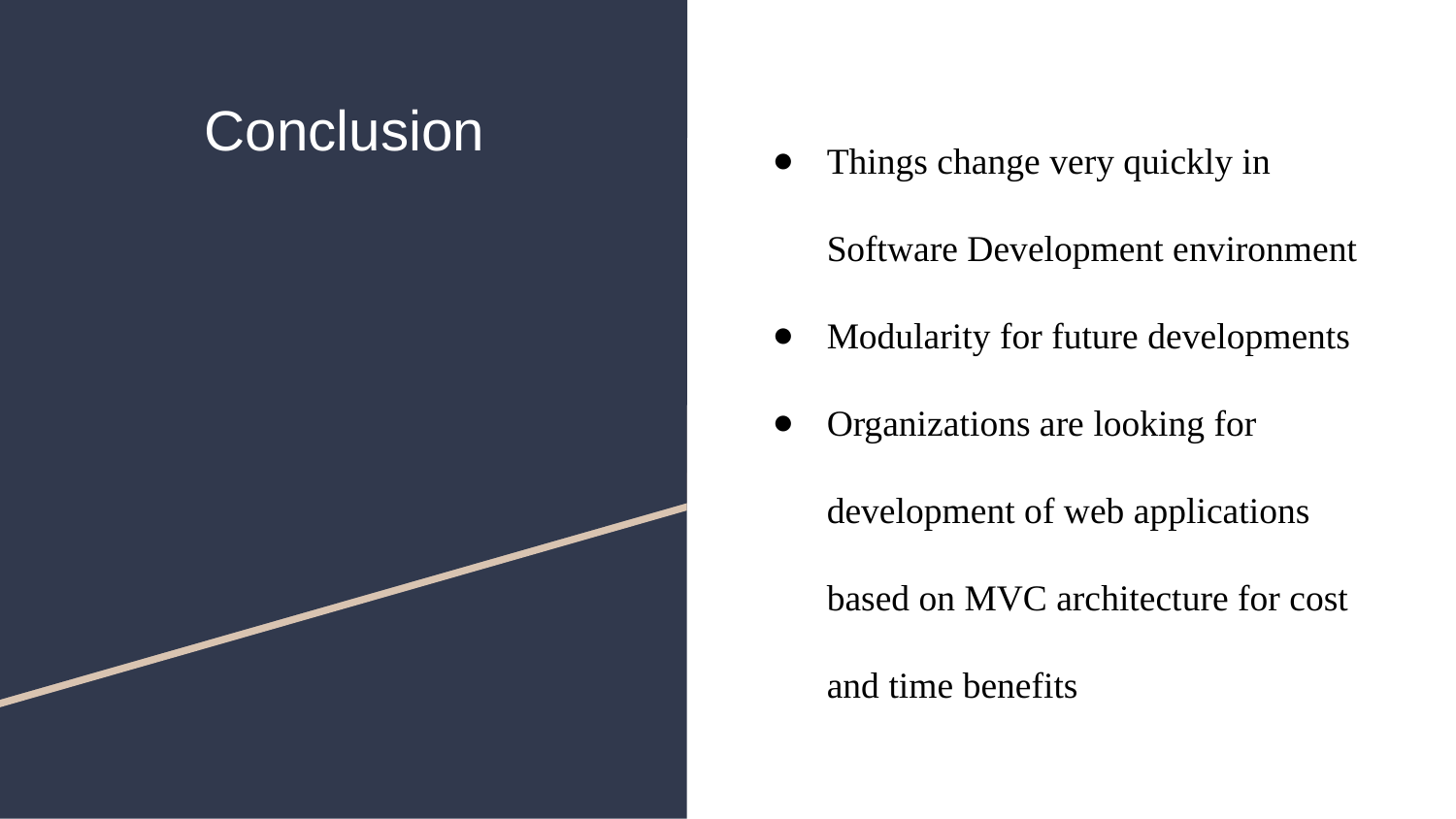

# Conclusion
Things change very quickly in Software Development environment
Modularity for future developments
Organizations are looking for development of web applications based on MVC architecture for cost and time benefits